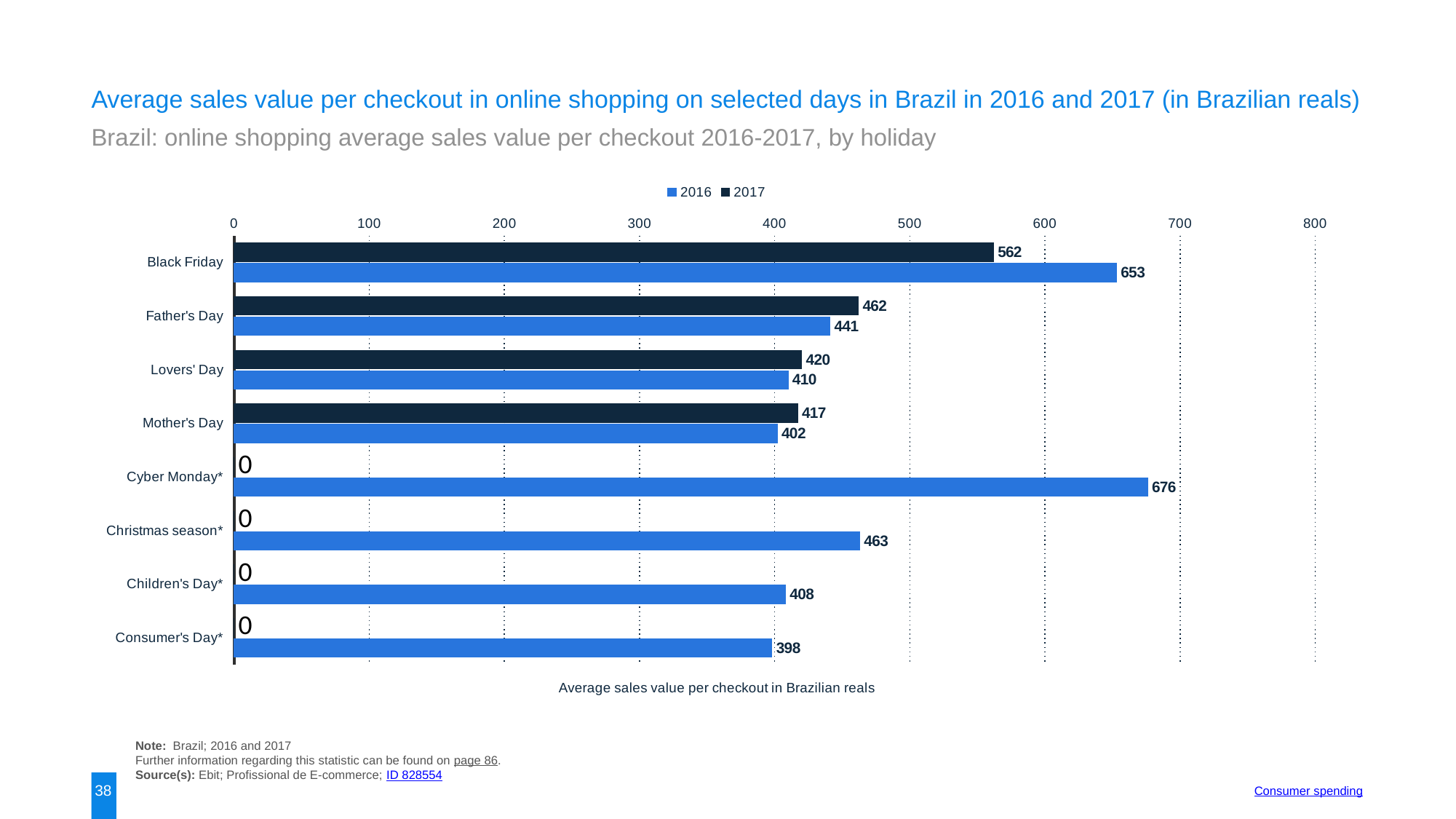

Average sales value per checkout in online shopping on selected days in Brazil in 2016 and 2017 (in Brazilian reals)
Brazil: online shopping average sales value per checkout 2016-2017, by holiday

### Chart:

| Category | 2017 | 2016 |
|---|---|---|
| Black Friday | 562.0 | 653.0 |
| Father's Day | 462.0 | 441.0 |
| Lovers' Day | 420.0 | 410.0 |
| Mother's Day | 417.0 | 402.0 |
| Cyber Monday* | None | 676.0 |
| Christmas season* | None | 463.0 |
| Children's Day* | None | 408.0 |
| Consumer's Day* | None | 398.0 |
Note:  Brazil; 2016 and 2017
Further information regarding this statistic can be found on page 86.
Source(s): Ebit; Profissional de E-commerce; ID 828554

38
Consumer spending